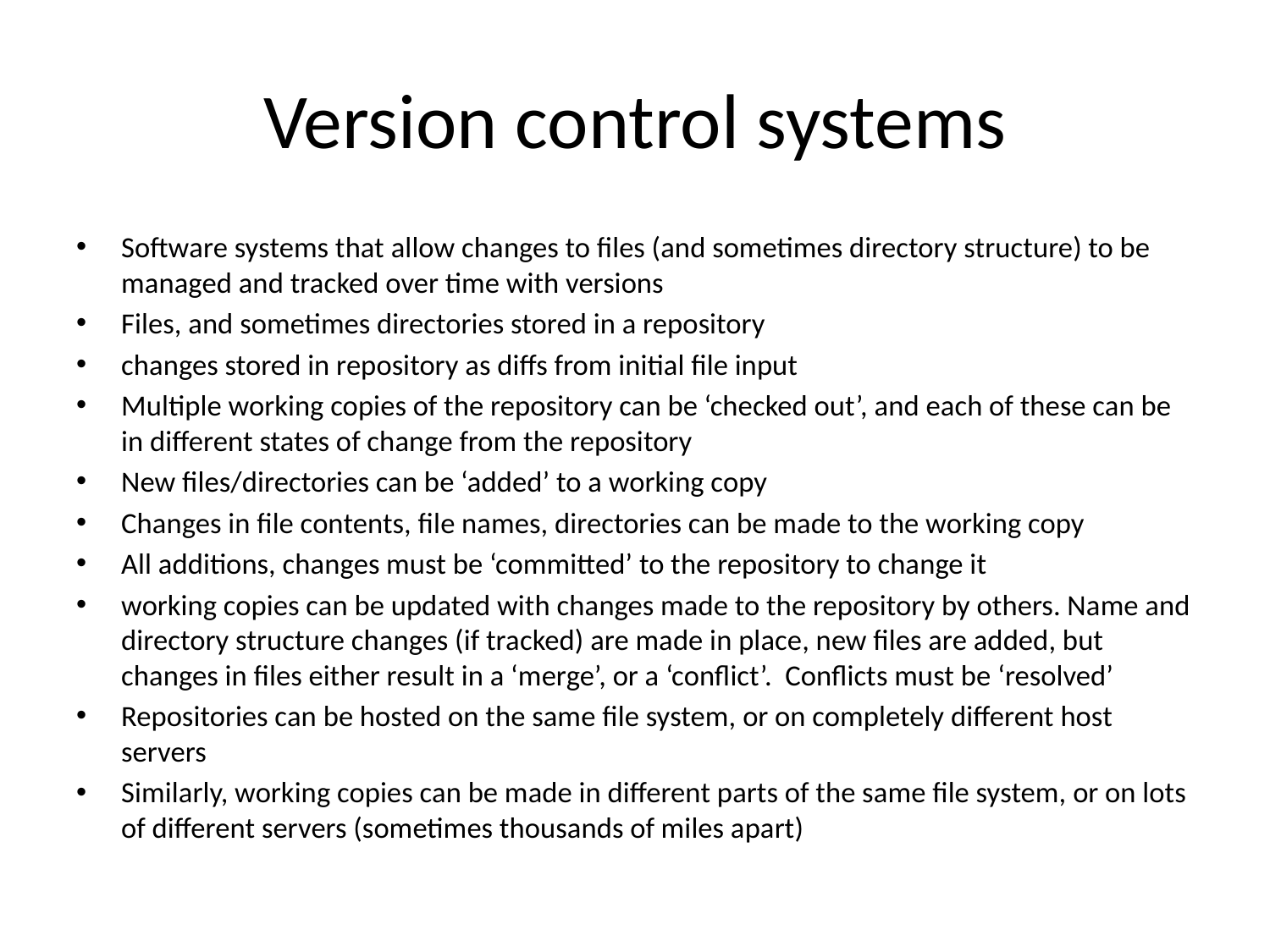

# Version control systems
Software systems that allow changes to files (and sometimes directory structure) to be managed and tracked over time with versions
Files, and sometimes directories stored in a repository
changes stored in repository as diffs from initial file input
Multiple working copies of the repository can be ‘checked out’, and each of these can be in different states of change from the repository
New files/directories can be ‘added’ to a working copy
Changes in file contents, file names, directories can be made to the working copy
All additions, changes must be ‘committed’ to the repository to change it
working copies can be updated with changes made to the repository by others. Name and directory structure changes (if tracked) are made in place, new files are added, but changes in files either result in a ‘merge’, or a ‘conflict’.  Conflicts must be ‘resolved’
Repositories can be hosted on the same file system, or on completely different host servers
Similarly, working copies can be made in different parts of the same file system, or on lots of different servers (sometimes thousands of miles apart)